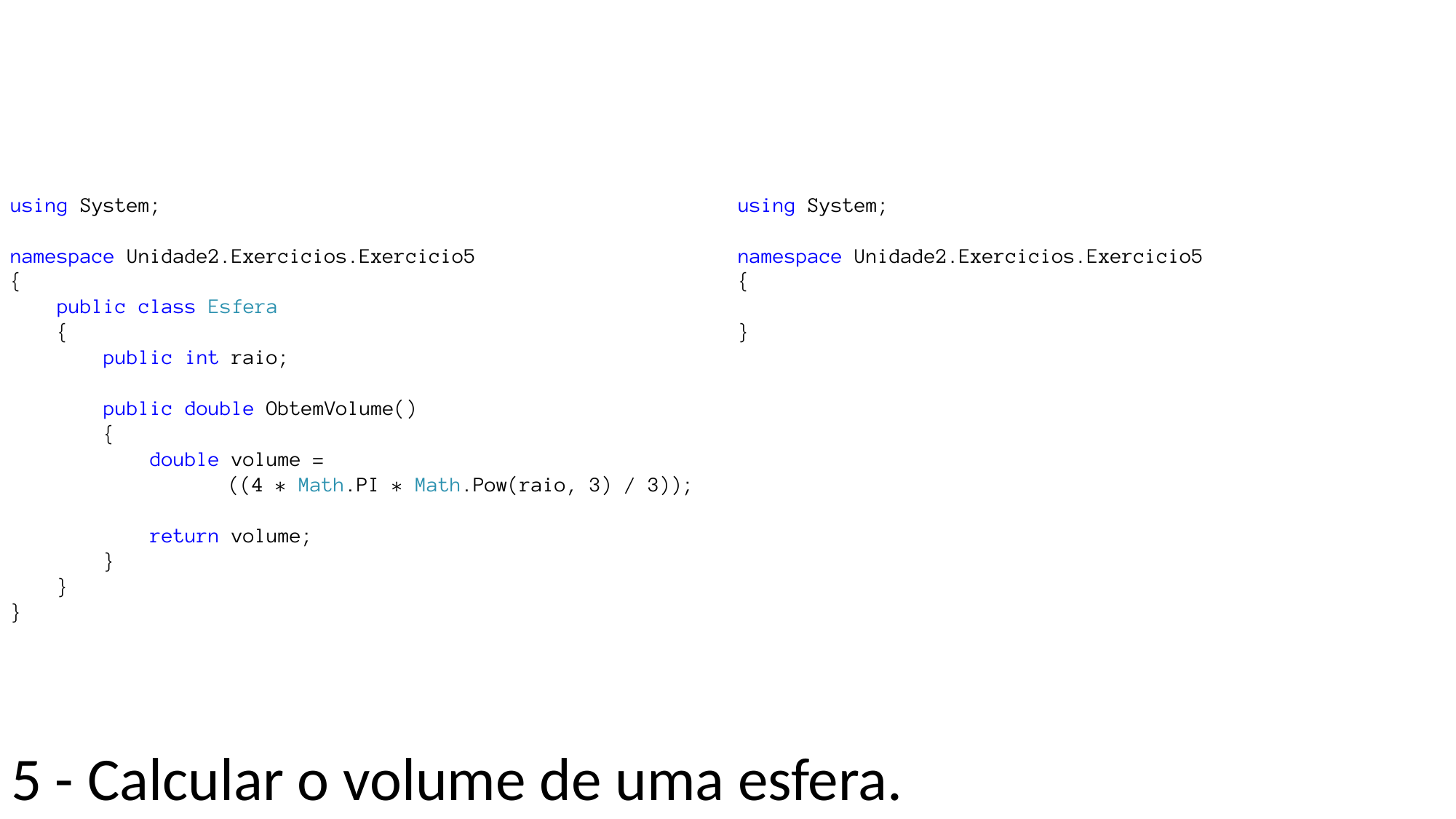

using System;

namespace Unidade2.Exercicios.Exercicio5
{
    public class Esfera
    {
        public int raio;

        public double ObtemVolume()
        {
            double volume =
		((4 * Math.PI * Math.Pow(raio, 3) / 3));

            return volume;
        }
    }
}
using System;

namespace Unidade2.Exercicios.Exercicio5
{

}
# 5 - Calcular o volume de uma esfera.